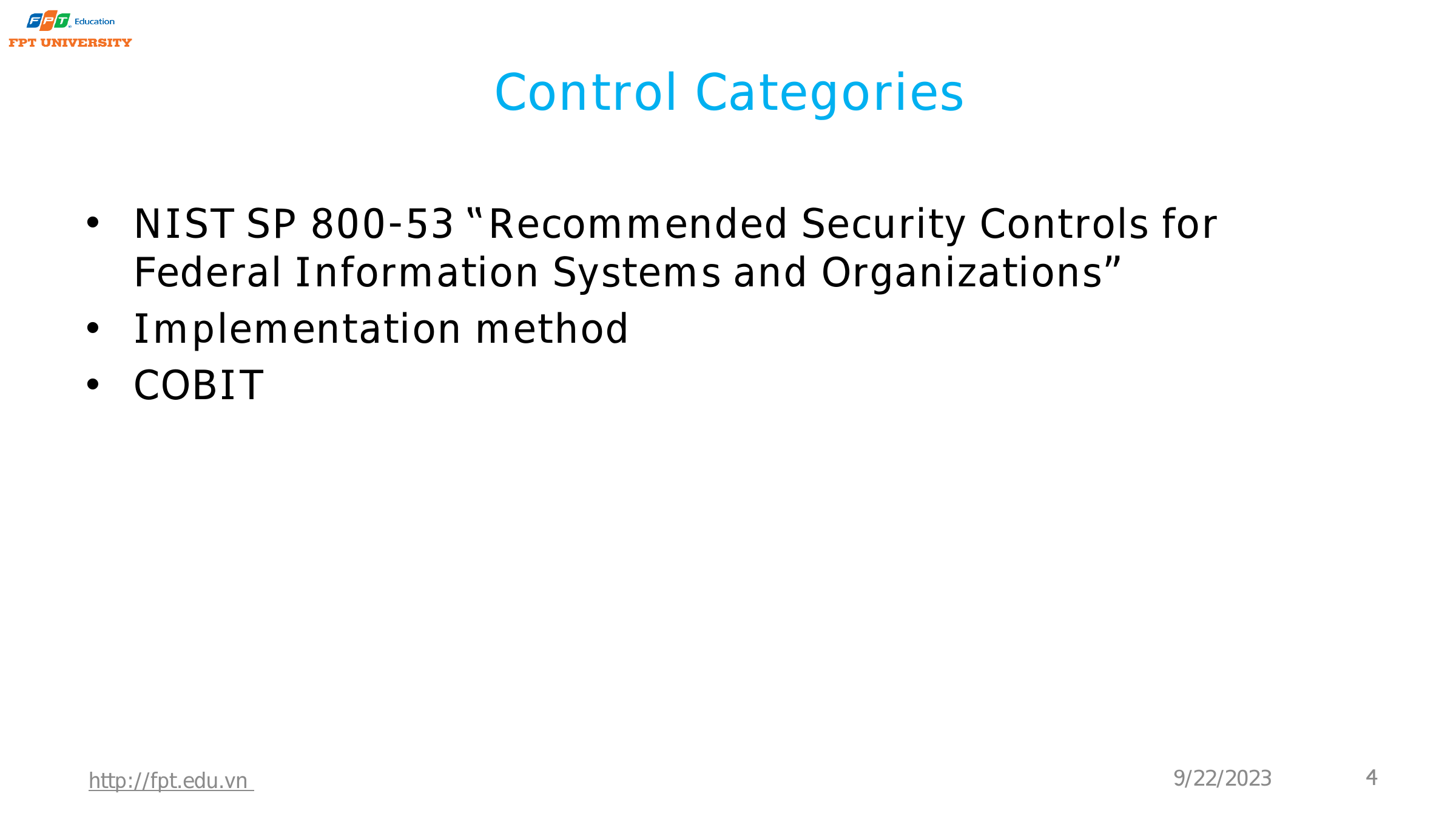

# Control Categories
NIST SP 800-53 “Recommended Security Controls for Federal Information Systems and Organizations”
Implementation method
COBIT
http://fpt.edu.vn
9/22/2023
4